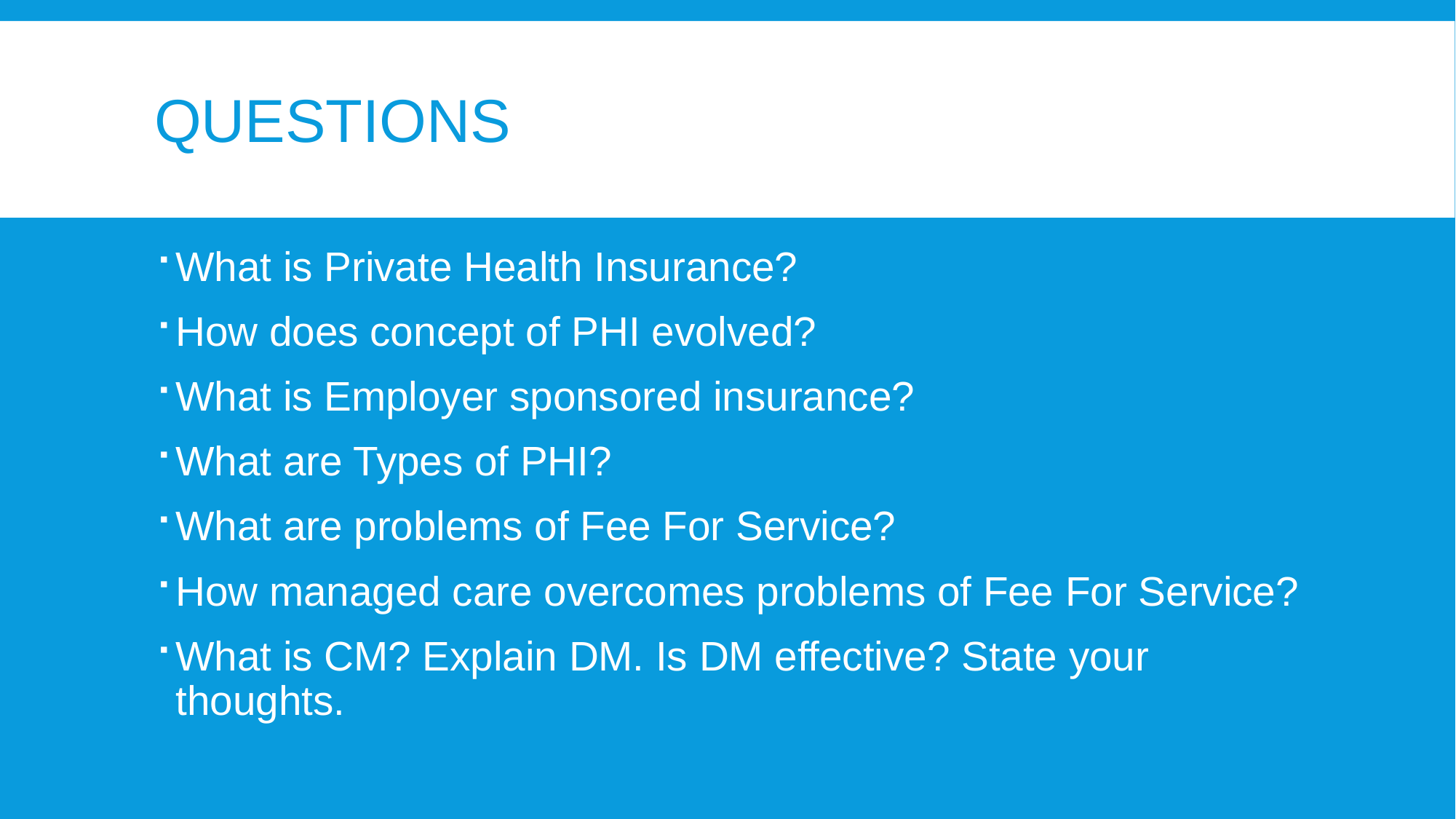

# Questions
What is Private Health Insurance?
How does concept of PHI evolved?
What is Employer sponsored insurance?
What are Types of PHI?
What are problems of Fee For Service?
How managed care overcomes problems of Fee For Service?
What is CM? Explain DM. Is DM effective? State your thoughts.